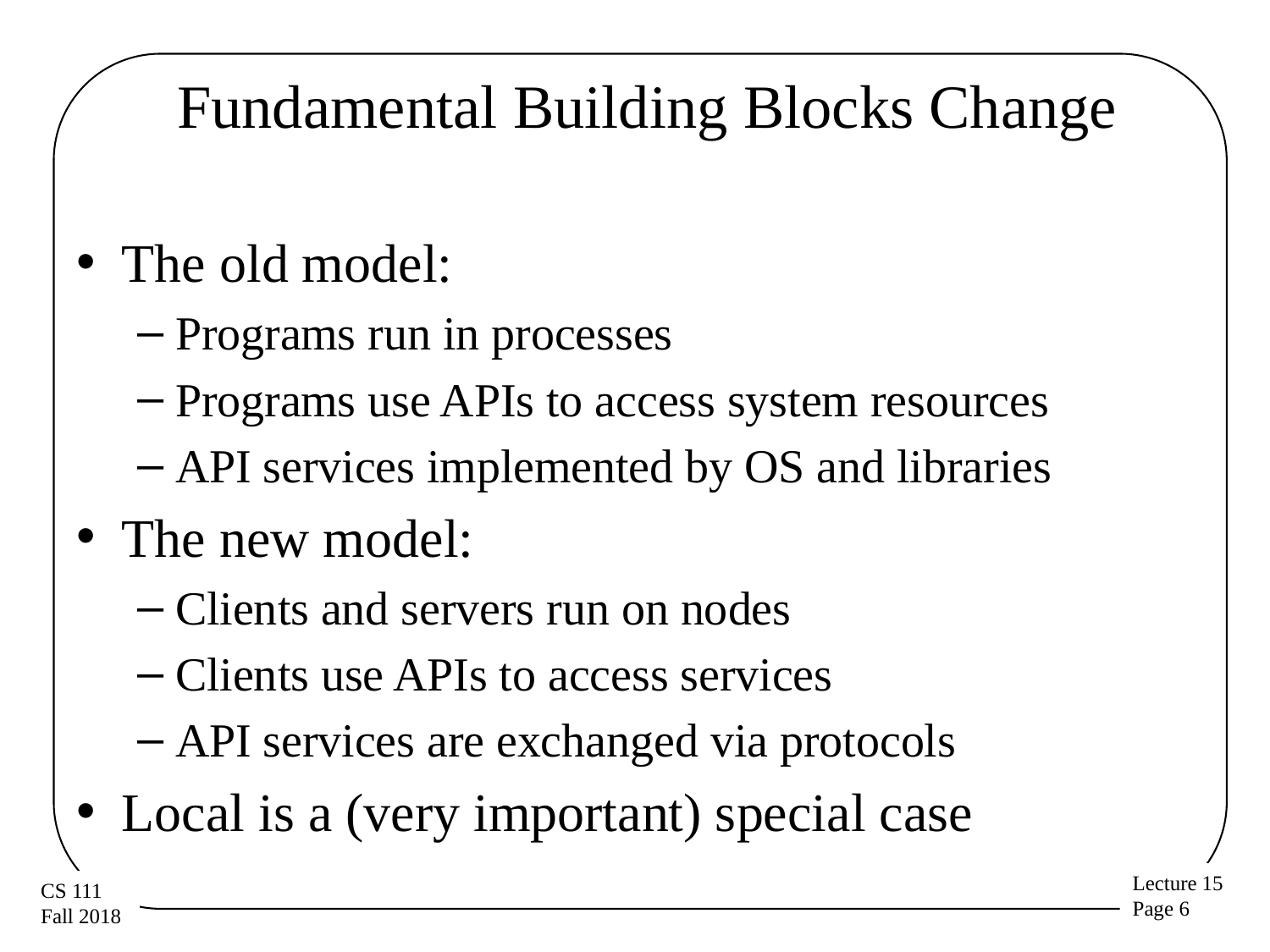

# Fundamental Building Blocks Change
The old model:
Programs run in processes
Programs use APIs to access system resources
API services implemented by OS and libraries
The new model:
Clients and servers run on nodes
Clients use APIs to access services
API services are exchanged via protocols
Local is a (very important) special case